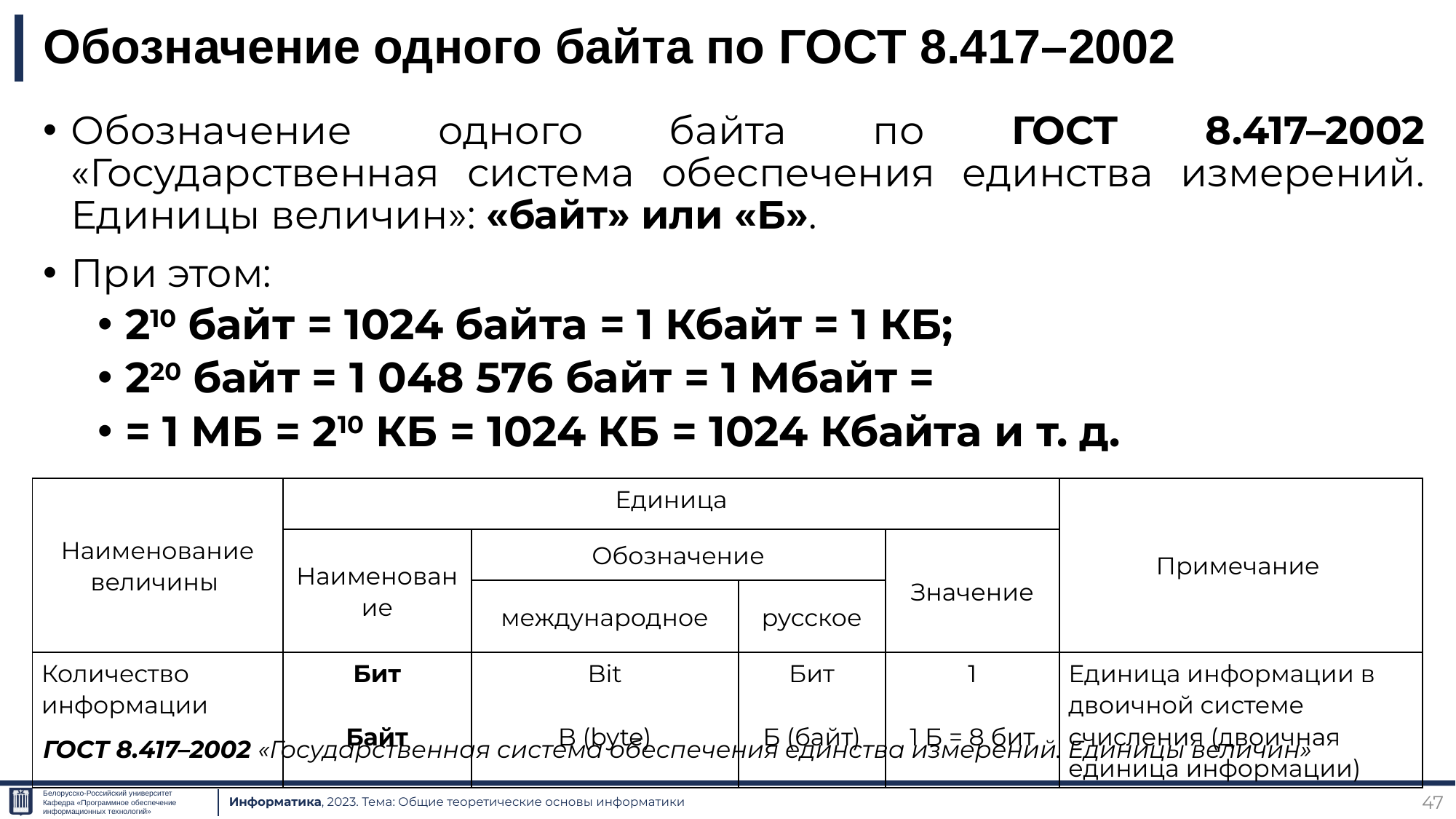

# Обозначение одного байта по ГОСТ 8.417–2002
Обозначение одного байта по ГОСТ 8.417–2002 «Государственная система обеспечения единства измерений. Единицы величин»: «байт» или «Б».
При этом:
210 байт = 1024 байта = 1 Кбайт = 1 КБ;
220 байт = 1 048 576 байт = 1 Мбайт =
= 1 МБ = 210 КБ = 1024 КБ = 1024 Кбайта и т. д.

| Наименование величины | Единица |  |  |  | Примечание |
| --- | --- | --- | --- | --- | --- |
|  | Наименование | Обозначение |  | Значение |  |
|  |  | международное | русское |  |  |
| Количество информации | Бит Байт | Bit B (byte) | Бит Б (байт) | 1   1 Б = 8 бит | Единица информации в двоичной системе счисления (двоичная единица информации) |
ГОСТ 8.417–2002 «Государственная система обеспечения единства измерений. Единицы величин»
47